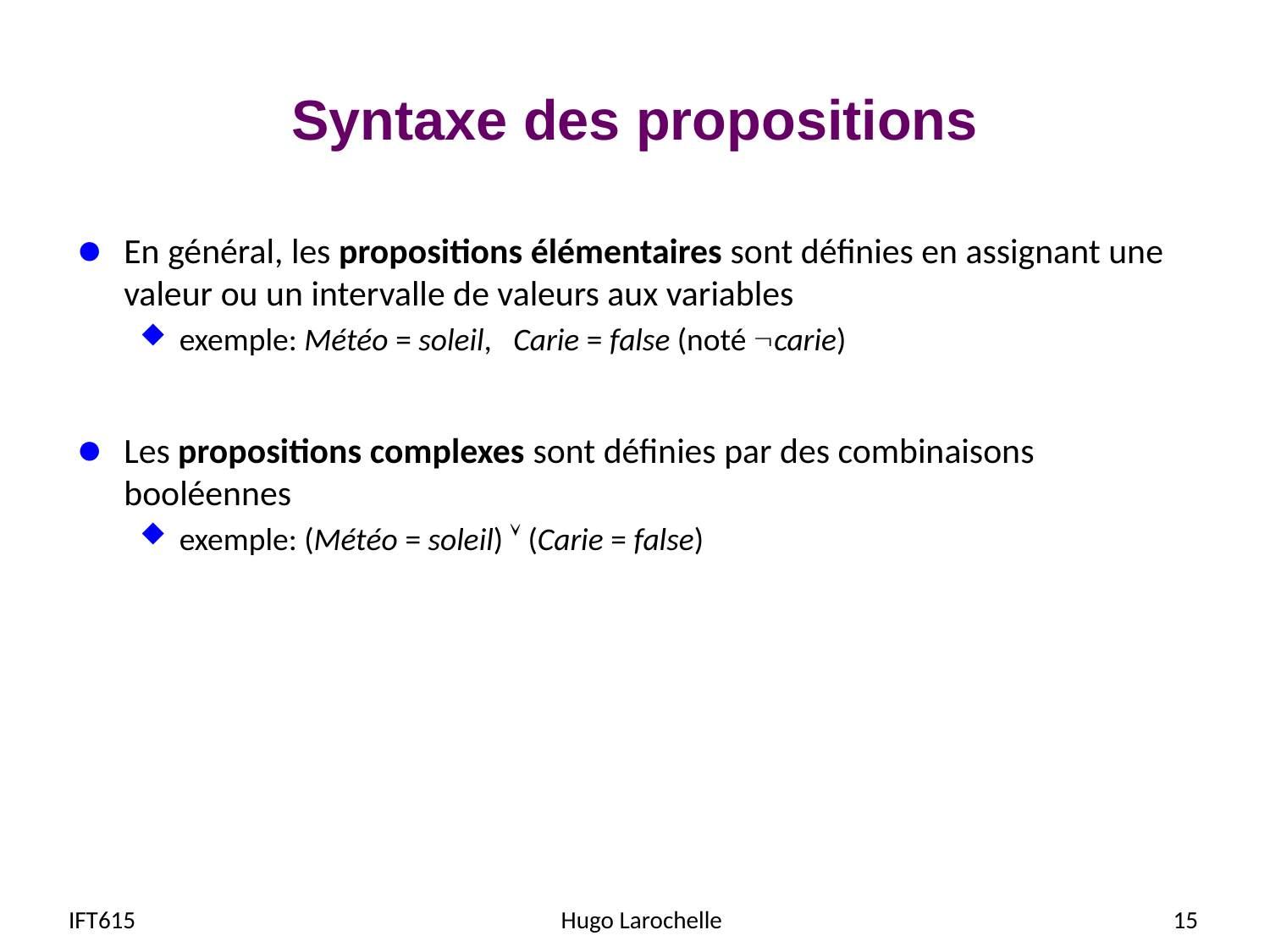

# Syntaxe des propositions
En général, les propositions élémentaires sont définies en assignant une valeur ou un intervalle de valeurs aux variables
exemple: Météo = soleil,   Carie = false (noté ¬carie)

Les propositions complexes sont définies par des combinaisons booléennes
exemple: (Météo = soleil) ∨ (Carie = false)

IFT615
Hugo Larochelle
15